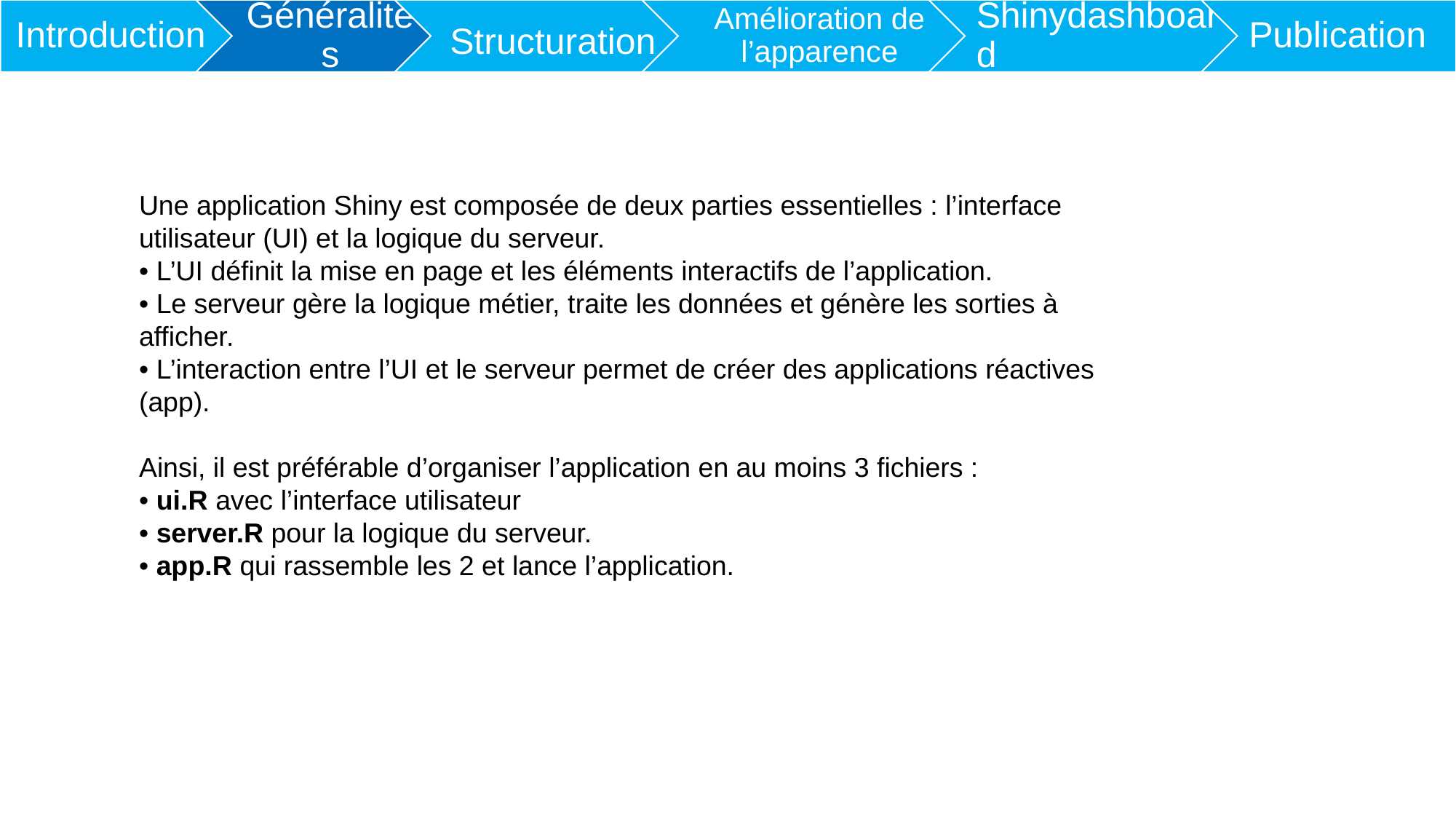

Introduction
Généralités
Structuration
Amélioration de l’apparence
Shinydashboard
Publication
Une application Shiny est composée de deux parties essentielles : l’interface utilisateur (UI) et la logique du serveur.
• L’UI définit la mise en page et les éléments interactifs de l’application.
• Le serveur gère la logique métier, traite les données et génère les sorties à afficher.
• L’interaction entre l’UI et le serveur permet de créer des applications réactives (app).

Ainsi, il est préférable d’organiser l’application en au moins 3 fichiers :
• ui.R avec l’interface utilisateur
• server.R pour la logique du serveur.
• app.R qui rassemble les 2 et lance l’application.